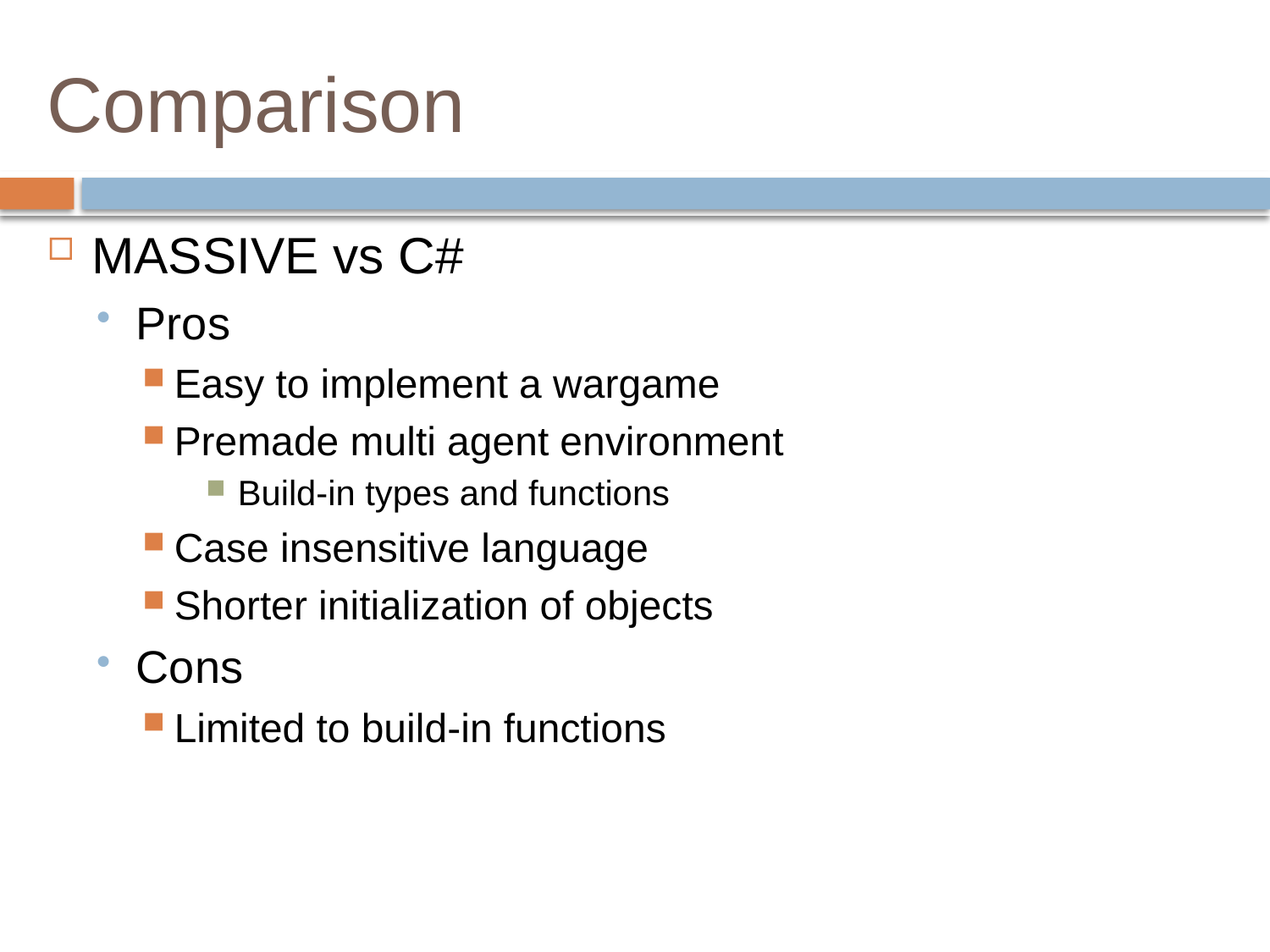

# Comparison
MASSIVE vs C#
Pros
Easy to implement a wargame
Premade multi agent environment
Build-in types and functions
Case insensitive language
Shorter initialization of objects
Cons
Limited to build-in functions